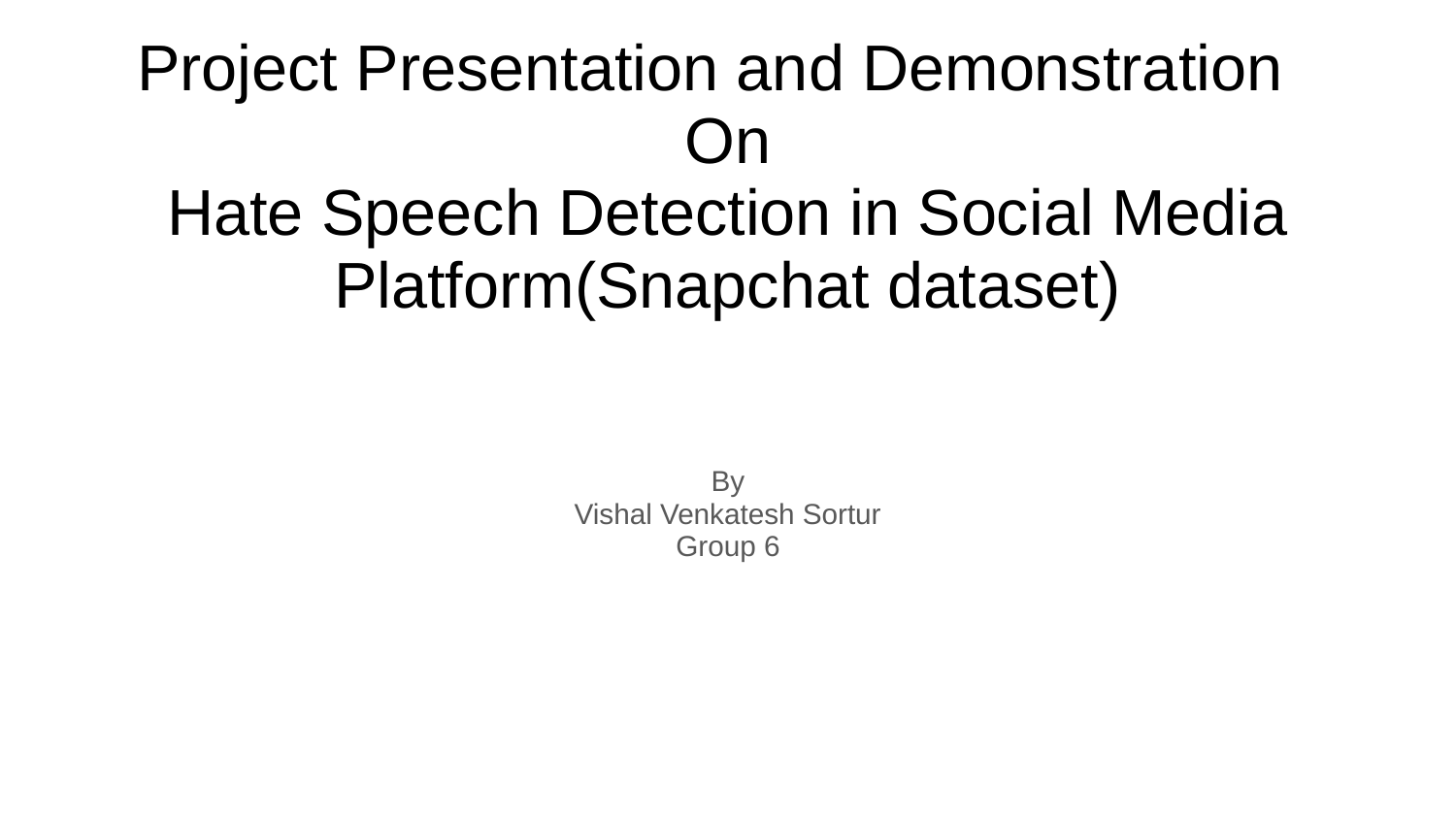

# Project Presentation and Demonstration
On
Hate Speech Detection in Social Media Platform(Snapchat dataset)

By
Vishal Venkatesh Sortur
Group 6